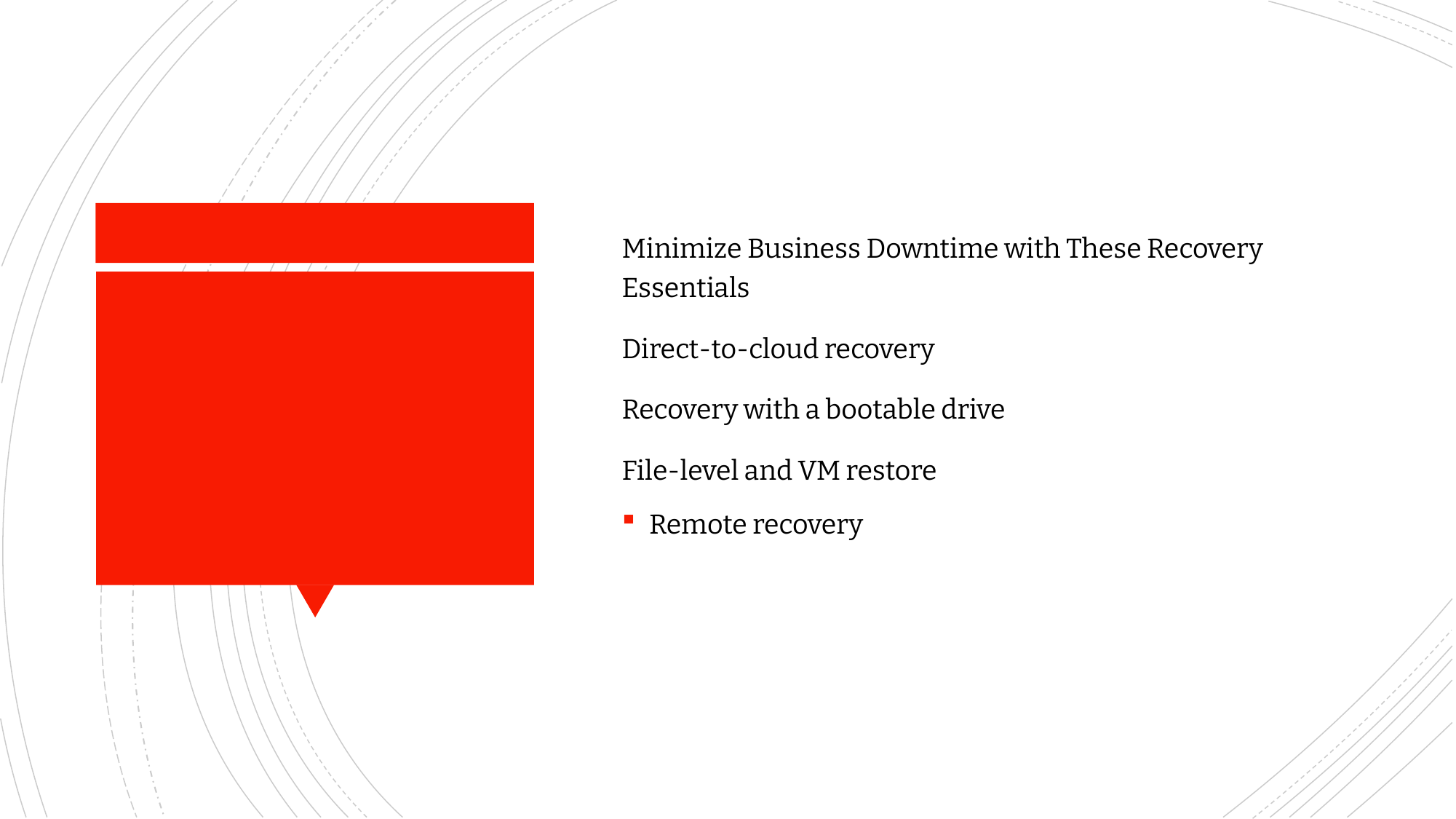

Minimize Business Downtime with These Recovery Essentials
Direct-to-cloud recovery
Recovery with a bootable drive
File-level and VM restore
Remote recovery